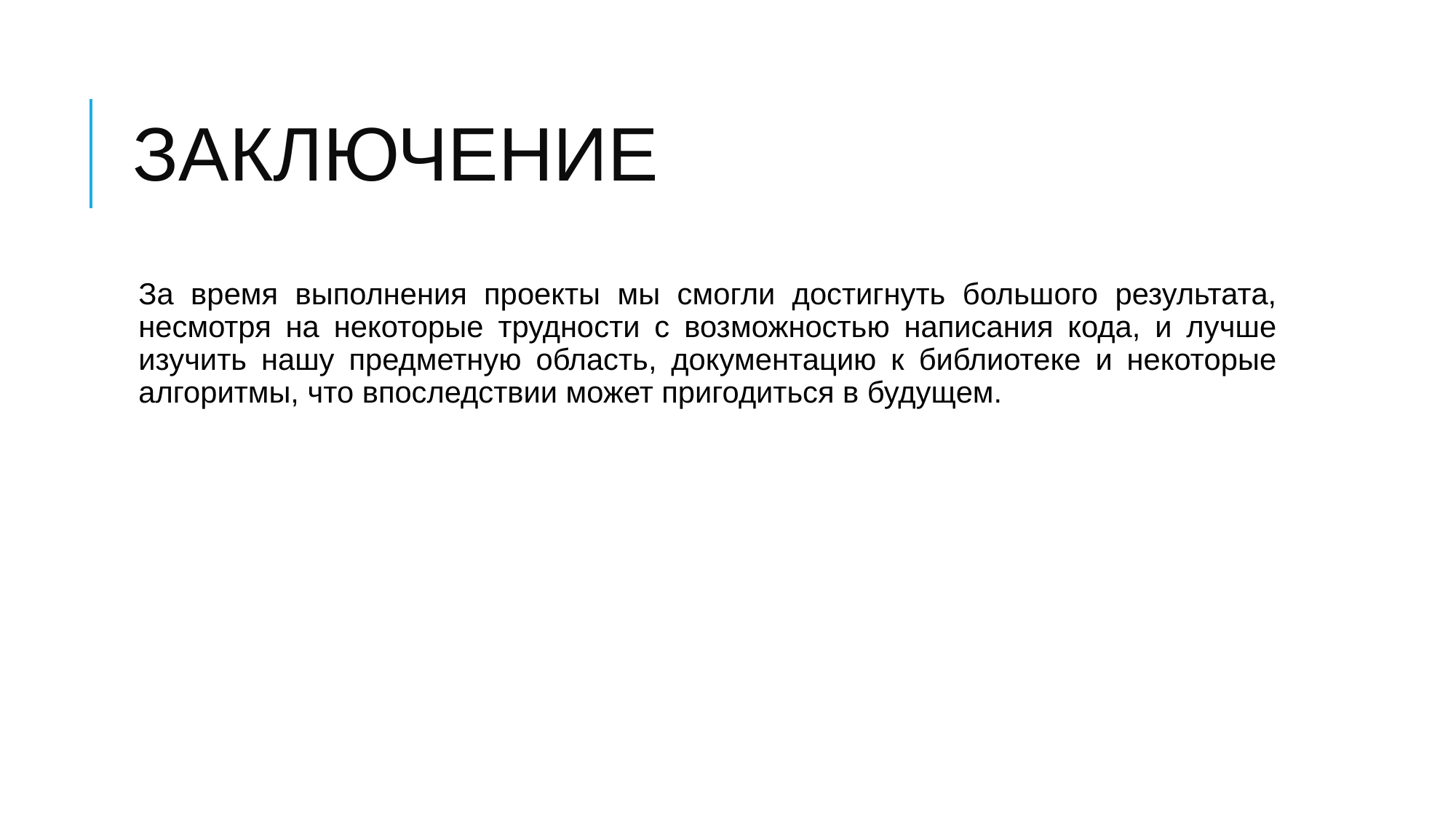

# ЗАКЛЮЧЕНИЕ
За время выполнения проекты мы смогли достигнуть большого результата, несмотря на некоторые трудности с возможностью написания кода, и лучше изучить нашу предметную область, документацию к библиотеке и некоторые алгоритмы, что впоследствии может пригодиться в будущем.